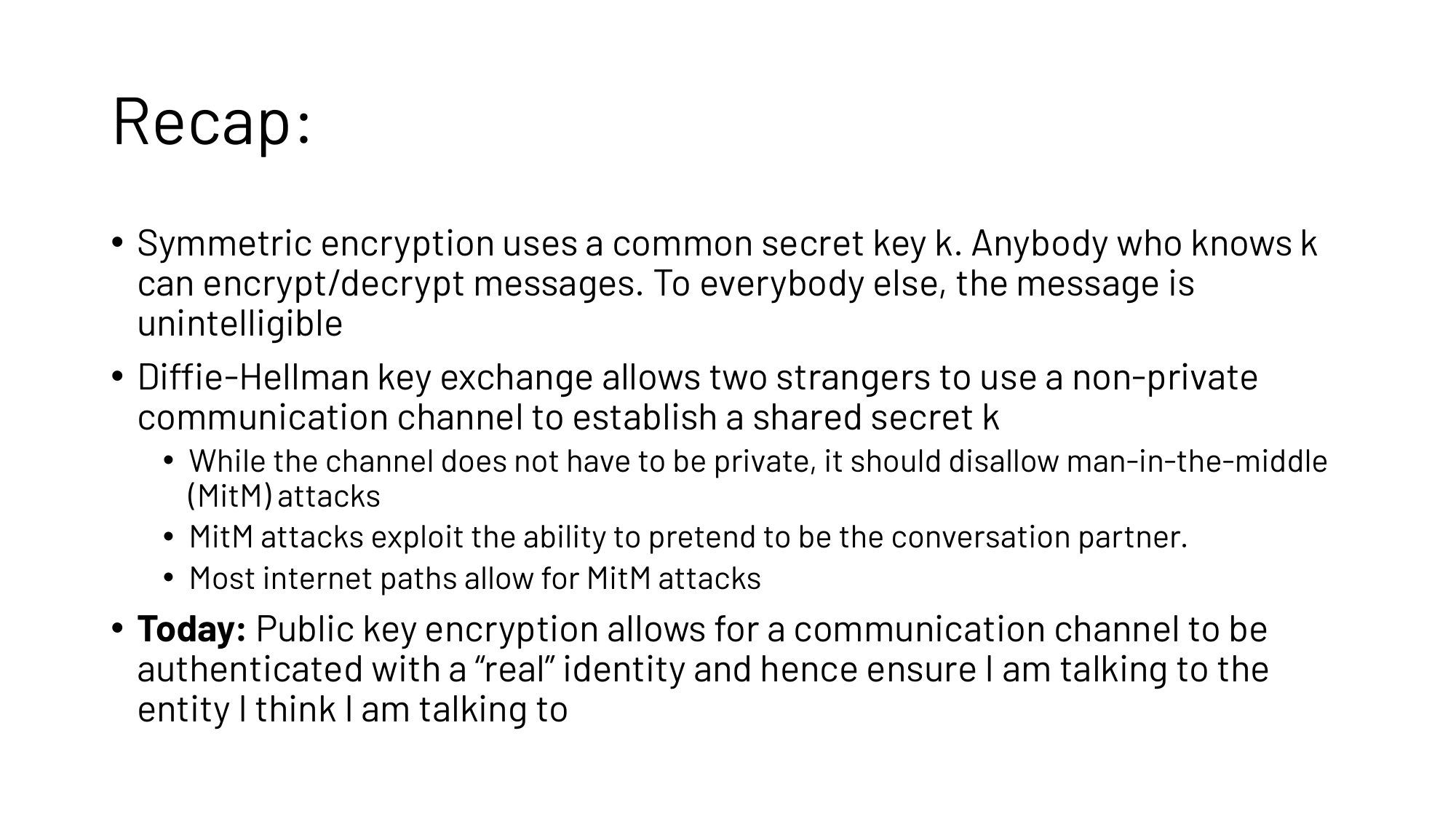

# Recap:
Symmetric encryption uses a common secret key k. Anybody who knows k can encrypt/decrypt messages. To everybody else, the message is unintelligible
Diffie-Hellman key exchange allows two strangers to use a non-private communication channel to establish a shared secret k
While the channel does not have to be private, it should disallow man-in-the-middle (MitM) attacks
MitM attacks exploit the ability to pretend to be the conversation partner.
Most internet paths allow for MitM attacks
Today: Public key encryption allows for a communication channel to be authenticated with a “real” identity and hence ensure I am talking to the entity I think I am talking to